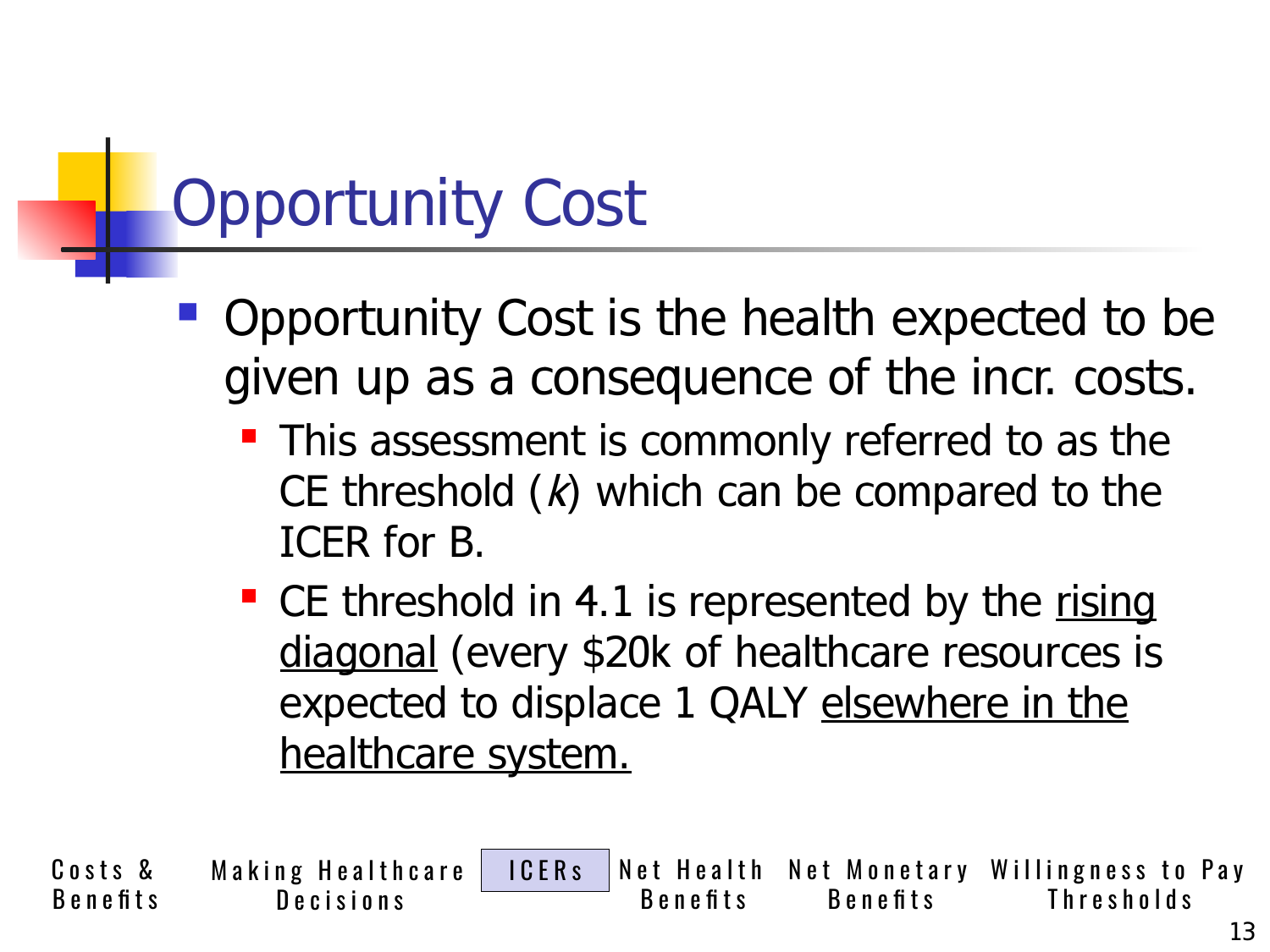

# Opportunity Cost
Opportunity Cost is the health expected to be given up as a consequence of the incr. costs.
This assessment is commonly referred to as the CE threshold (k) which can be compared to the ICER for B.
CE threshold in 4.1 is represented by the rising diagonal (every $20k of healthcare resources is expected to displace 1 QALY elsewhere in the healthcare system.
Costs & Benefits
Net Health Benefits
Net Monetary Benefits
Willingness to Pay Thresholds
ICERs
Making Healthcare Decisions

13